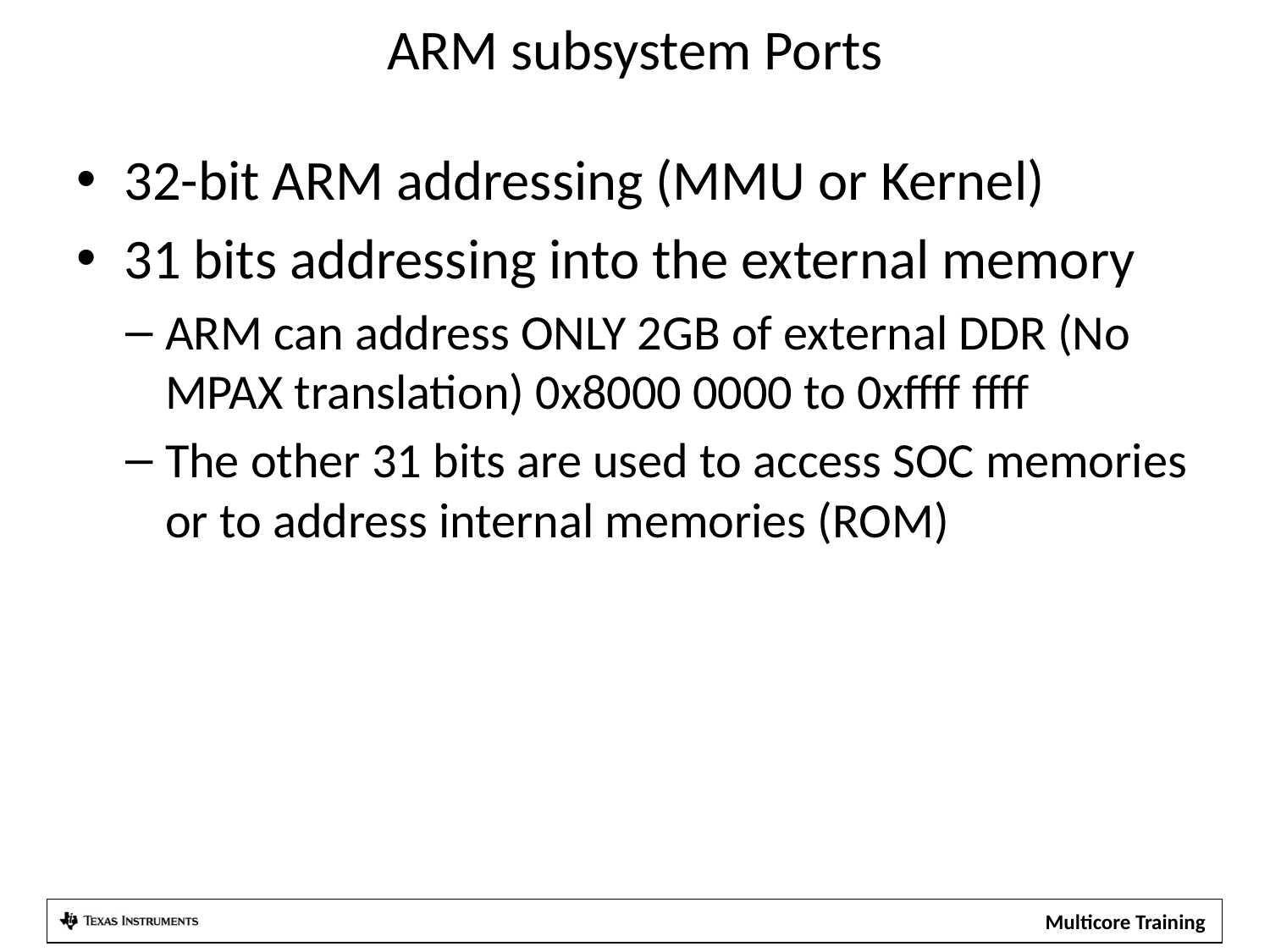

# ARM subsystem Ports
32-bit ARM addressing (MMU or Kernel)
31 bits addressing into the external memory
ARM can address ONLY 2GB of external DDR (No MPAX translation) 0x8000 0000 to 0xffff ffff
The other 31 bits are used to access SOC memories or to address internal memories (ROM)